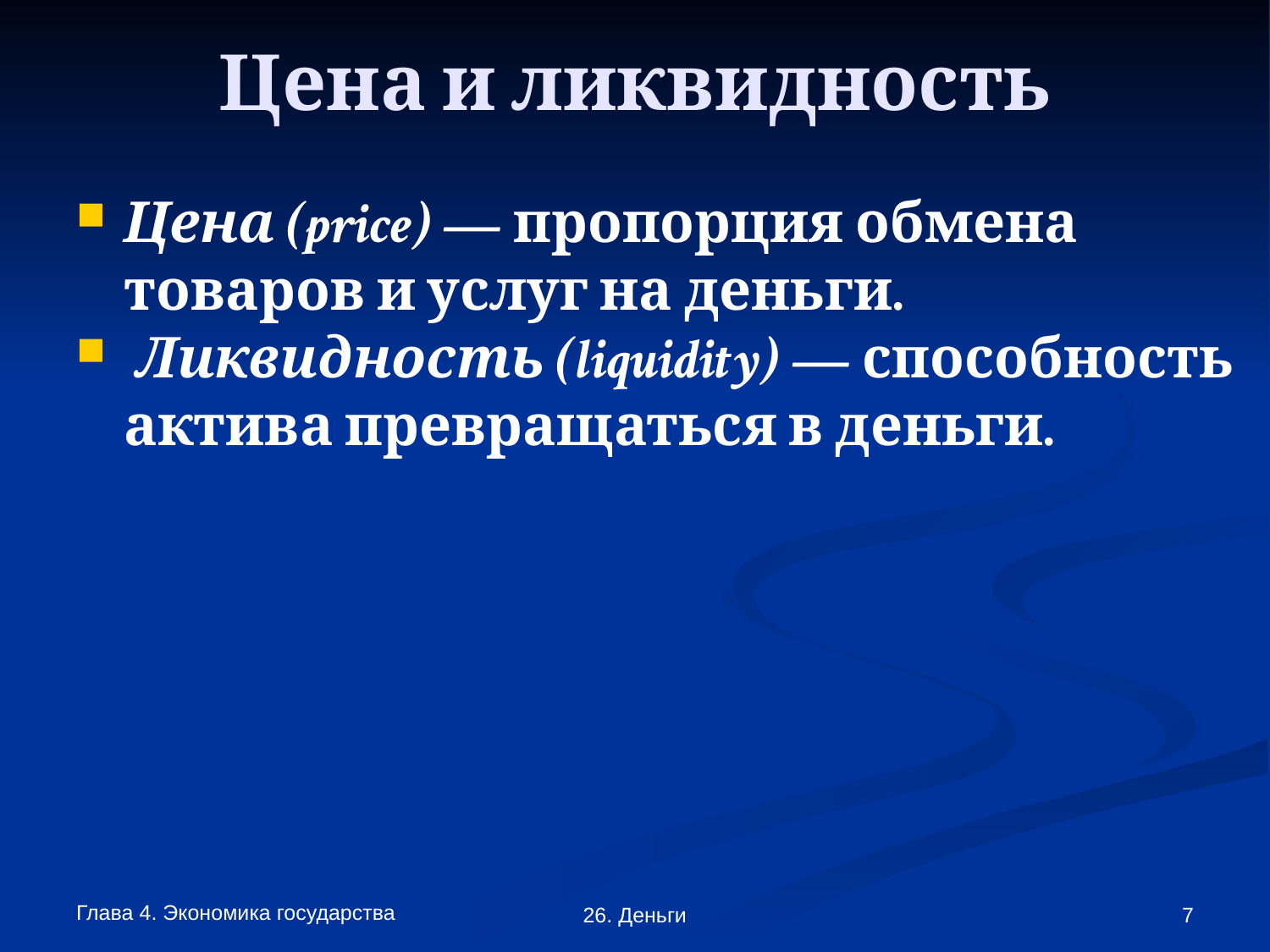

# Цена и ликвидность
Цена (price) — пропорция обмена товаров и услуг на деньги.
 Ликвидность (liquidity) — способность актива превращаться в деньги.

Глава 4. Экономика государства
26. Деньги
7